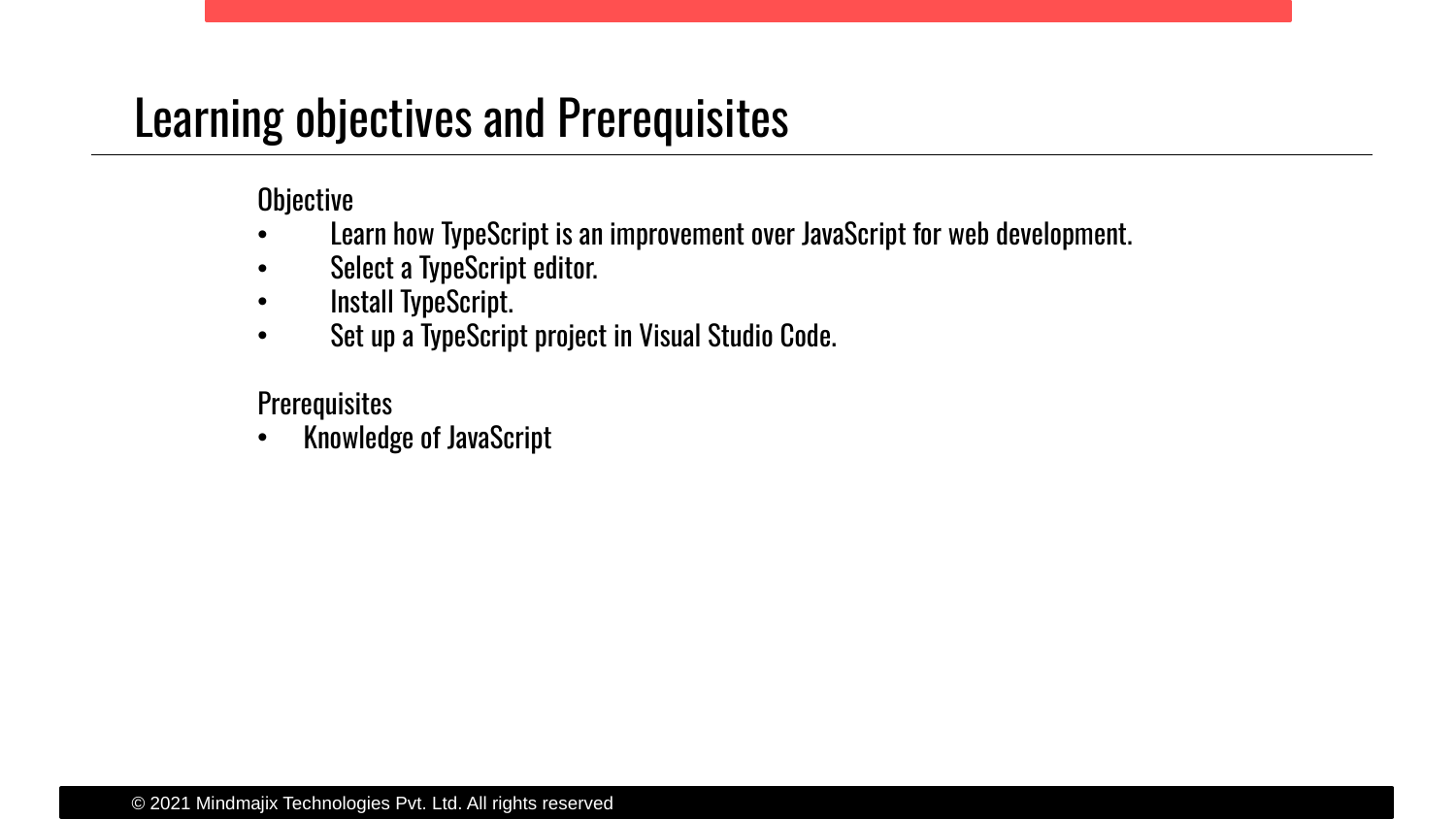

Learning objectives and Prerequisites

Objective
Learn how TypeScript is an improvement over JavaScript for web development.
Select a TypeScript editor.
Install TypeScript.
Set up a TypeScript project in Visual Studio Code.

Prerequisites
Knowledge of JavaScript
© 2021 Mindmajix Technologies Pvt. Ltd. All rights reserved